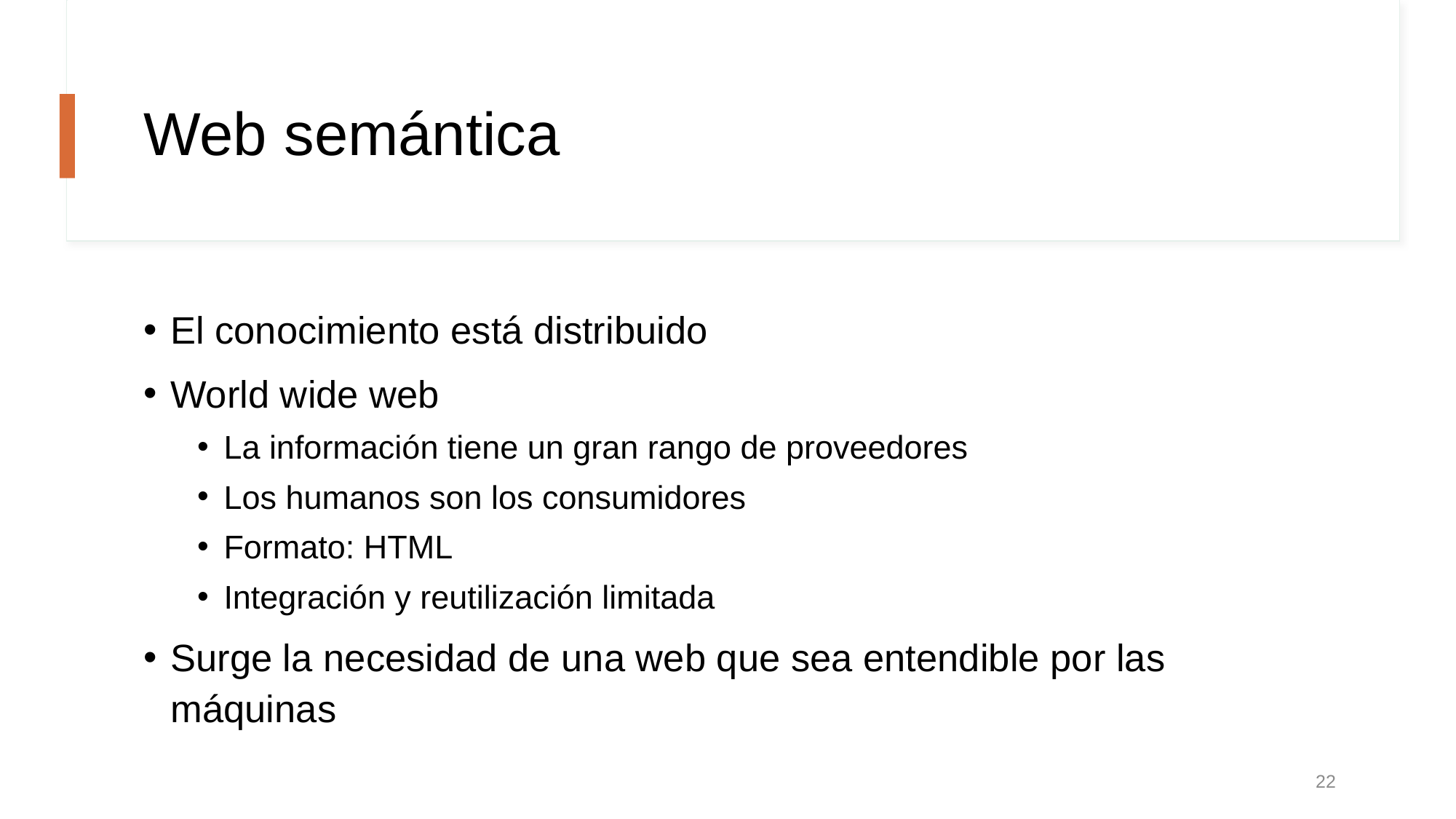

# Web semántica
El conocimiento está distribuido
World wide web
La información tiene un gran rango de proveedores
Los humanos son los consumidores
Formato: HTML
Integración y reutilización limitada
Surge la necesidad de una web que sea entendible por las máquinas
22